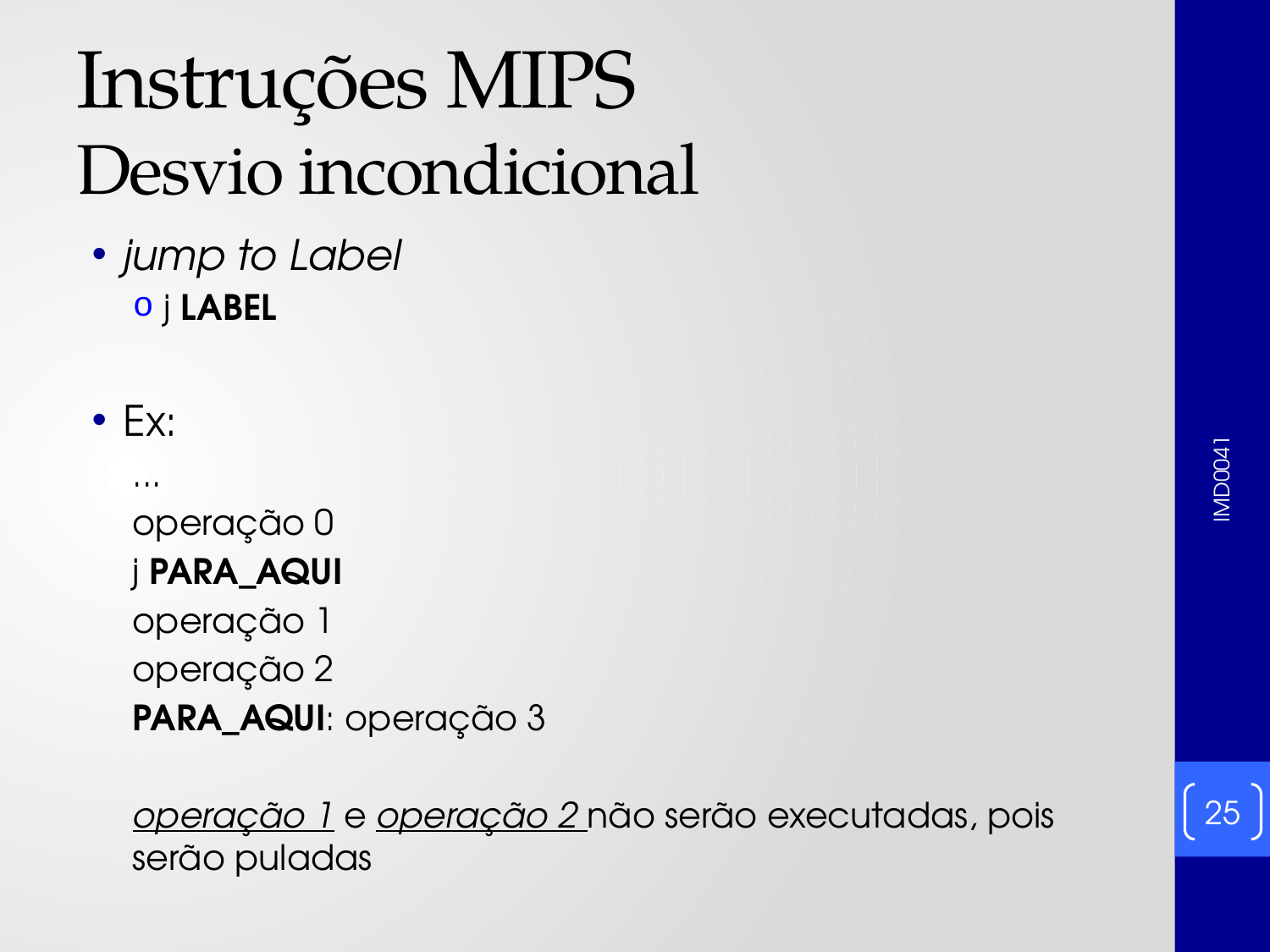

# Instruções MIPS Desvio incondicional
jump to Label
j LABEL

Ex:
...
operação 0
j PARA_AQUI
operação 1
operação 2
PARA_AQUI: operação 3

operação 1 e operação 2 não serão executadas, pois serão puladas

IMD0041
25